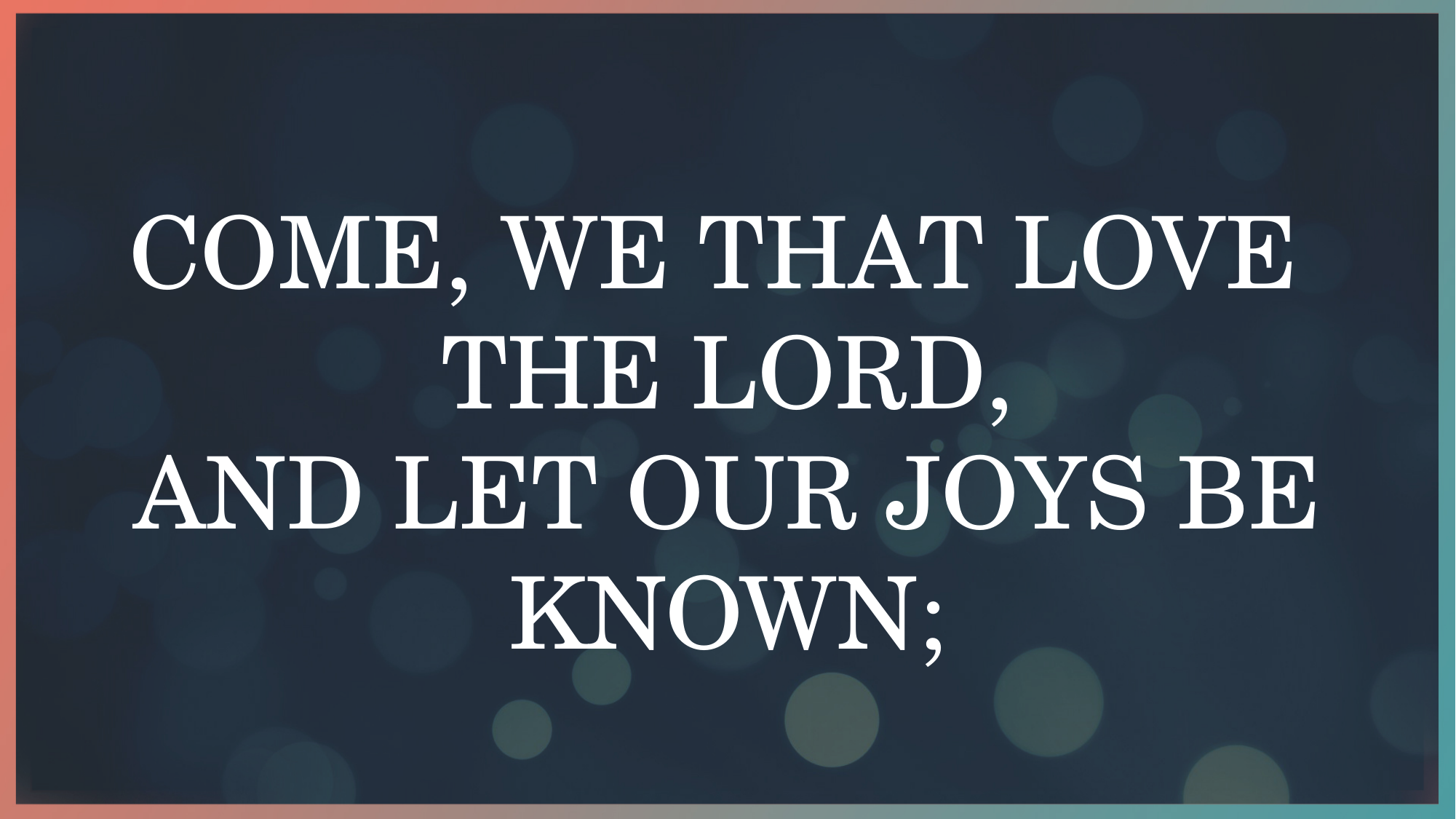

COME, WE THAT LOVE
THE LORD,
AND LET OUR JOYS BE KNOWN;